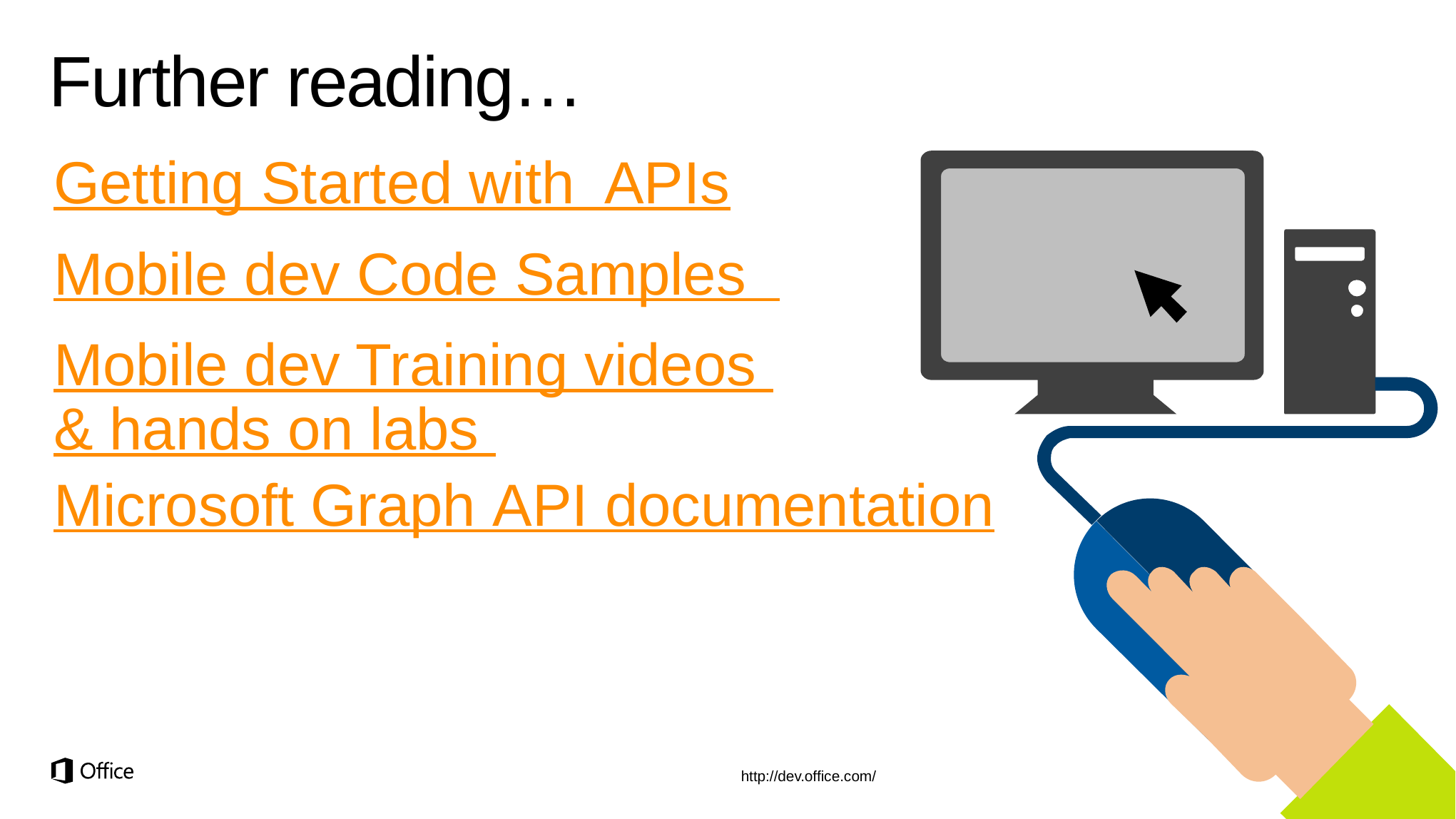

# Further reading…
Getting Started with  APIs
Mobile dev Code Samples
Mobile dev Training videos
& hands on labs
Microsoft Graph API documentation